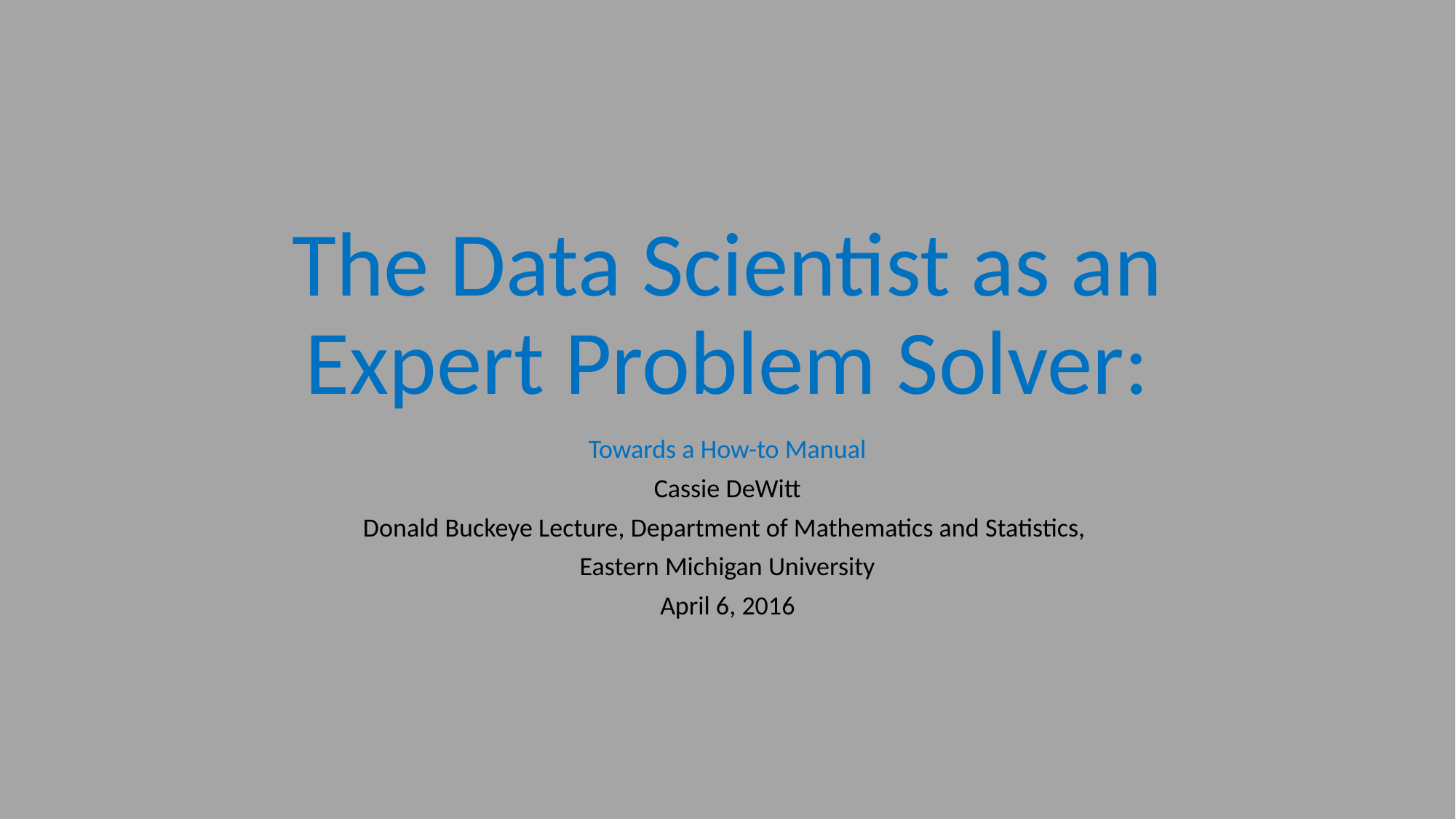

# The Data Scientist as an Expert Problem Solver:
Towards a How-to Manual
Cassie DeWitt
Donald Buckeye Lecture, Department of Mathematics and Statistics,
Eastern Michigan University
April 6, 2016